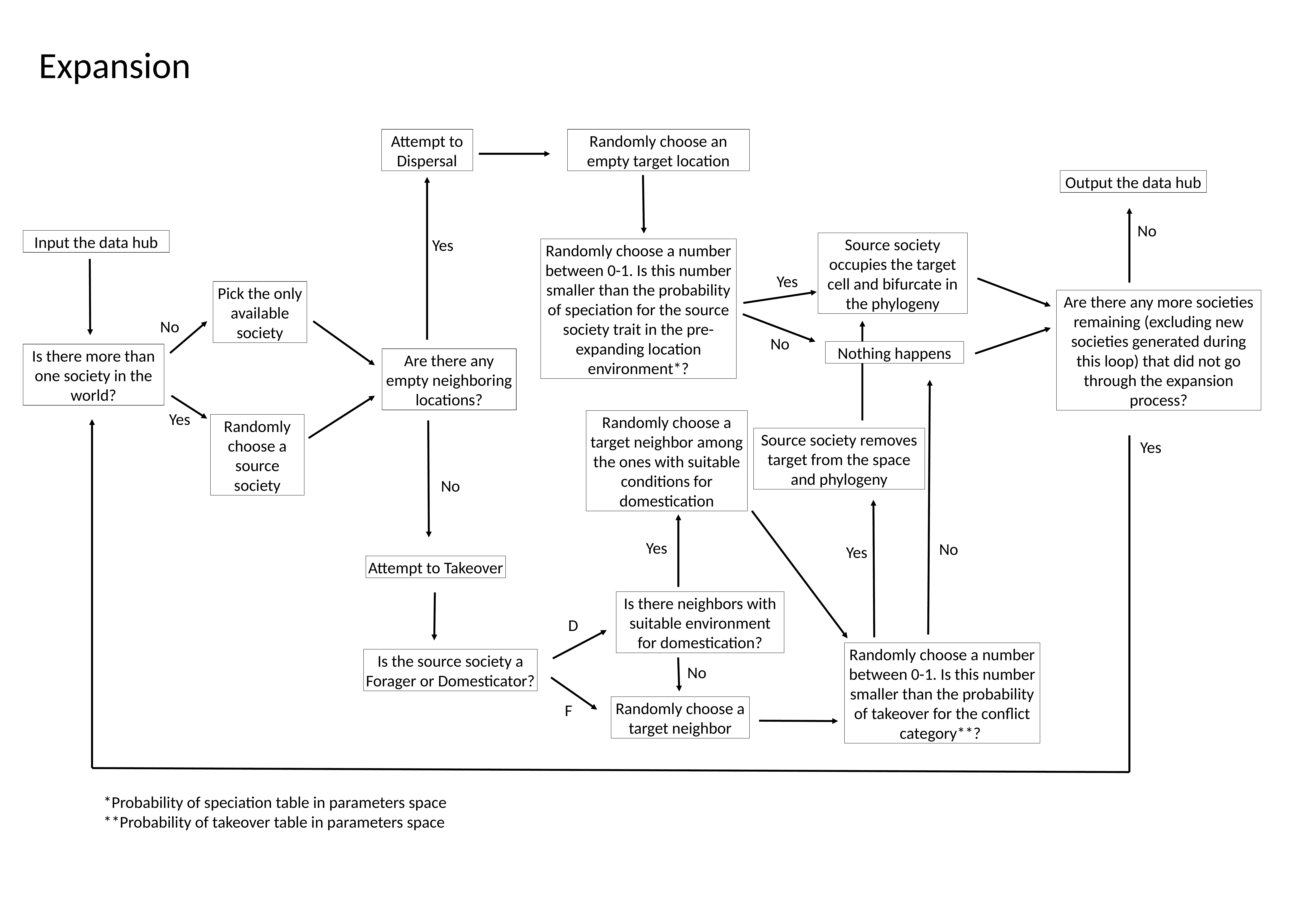

Expansion
Attempt to Dispersal
Randomly choose an empty target location
Output the data hub
No
Input the data hub
Source society occupies the target cell and bifurcate in the phylogeny
Yes
Randomly choose a number between 0-1. Is this number smaller than the probability of speciation for the source society trait in the pre-expanding location environment*?
Yes
Pick the only available society
Are there any more societies remaining (excluding new societies generated during this loop) that did not go through the expansion process?
No
No
Nothing happens
Is there more than one society in the world?
Are there any empty neighboring locations?
Yes
Randomly choose a target neighbor among the ones with suitable conditions for domestication
Randomly choose a source society
Source society removes target from the space and phylogeny
Yes
No
Yes
No
Yes
Attempt to Takeover
Is there neighbors with suitable environment for domestication?
D
Randomly choose a number between 0-1. Is this number smaller than the probability of takeover for the conflict category**?
Is the source society a
Forager or Domesticator?
No
Randomly choose a target neighbor
F
*Probability of speciation table in parameters space
**Probability of takeover table in parameters space